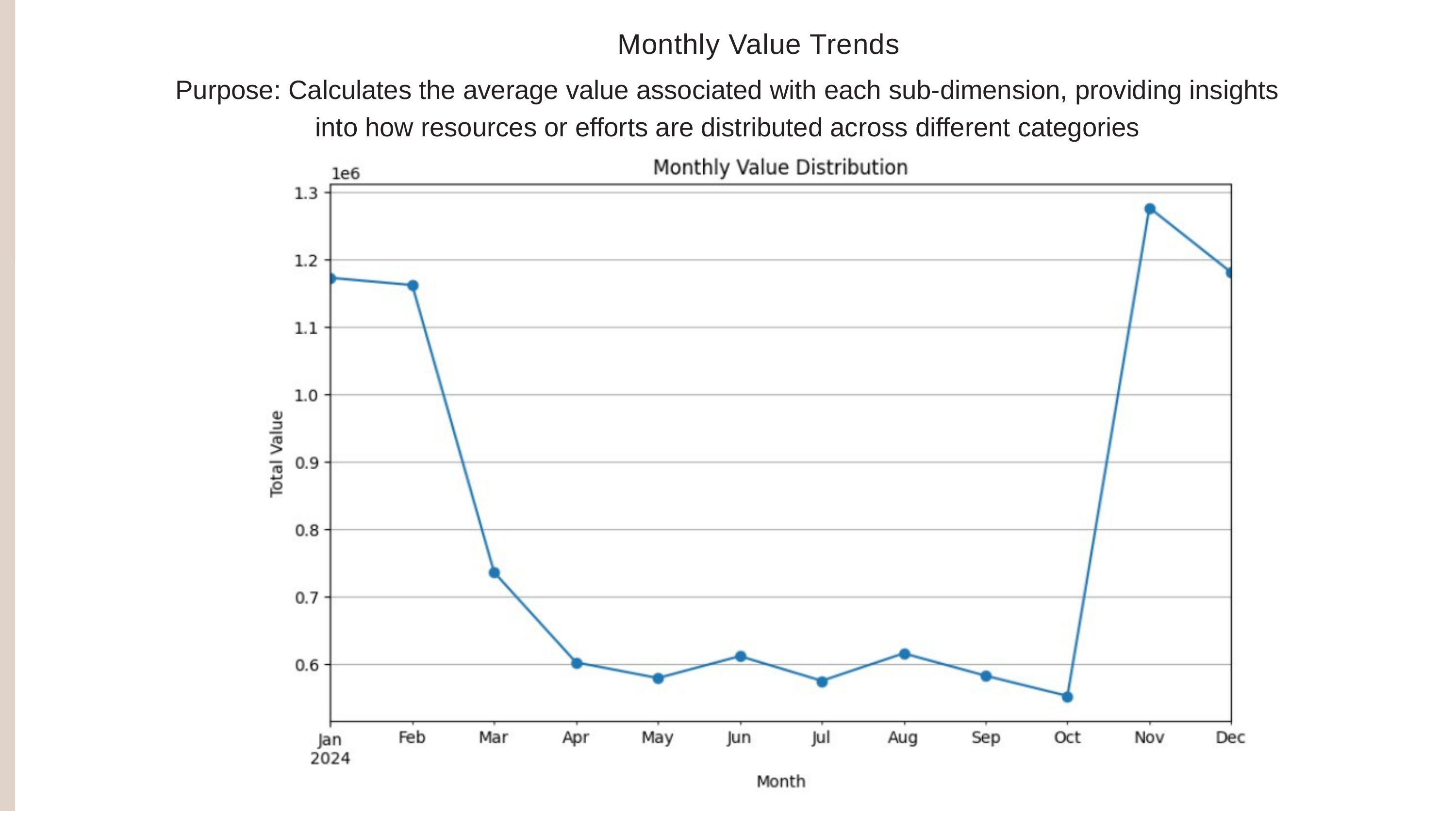

Monthly Value Trends
Purpose: Calculates the average value associated with each sub-dimension, providing insights into how resources or efforts are distributed across different categories